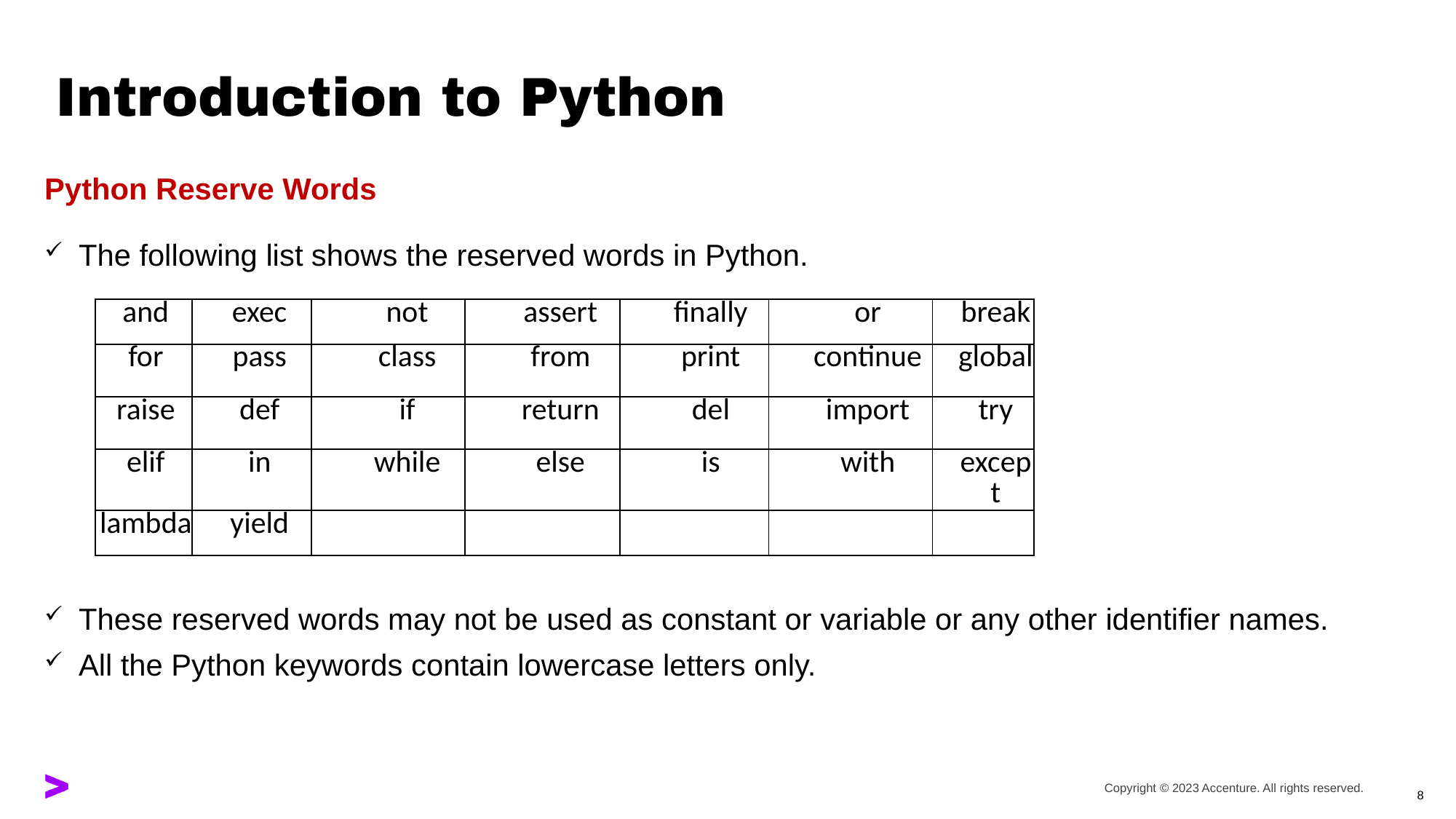

# Introduction to Python
Python Reserve Words
The following list shows the reserved words in Python.

These reserved words may not be used as constant or variable or any other identifier names.
All the Python keywords contain lowercase letters only.

| and | exec | not | assert | finally | or | break |
| --- | --- | --- | --- | --- | --- | --- |
| for | pass | class | from | print | continue | global |
| raise | def | if | return | del | import | try |
| elif | in | while | else | is | with | except |
| lambda | yield |  |  |  |  |  |
8